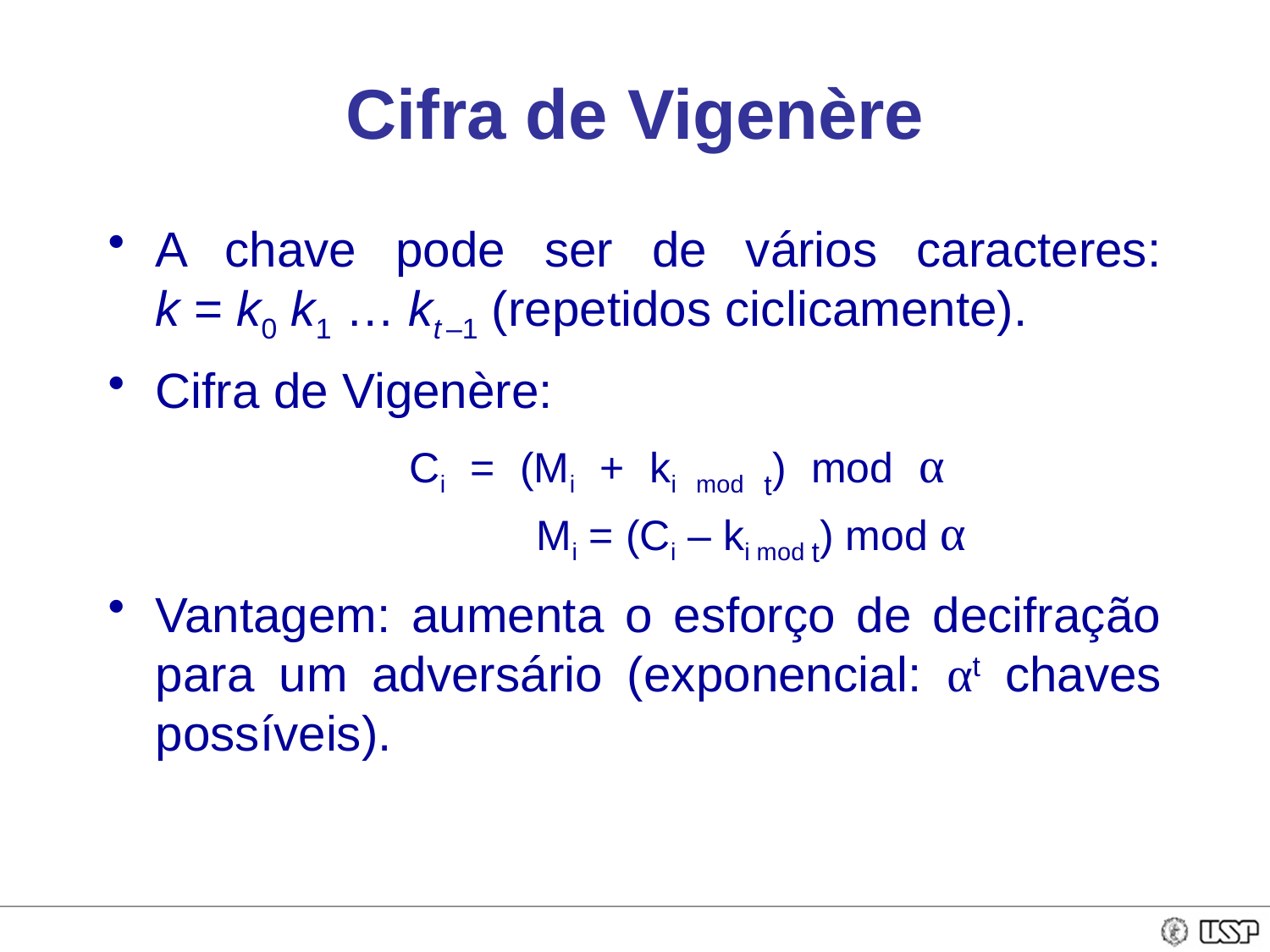

# Cifra de Vigenère
A chave pode ser de vários caracteres:
k = k0 k1 … kt –1 (repetidos ciclicamente).
Cifra de Vigenère:
			Ci = (Mi + ki mod t) mod α 					Mi = (Ci – ki mod t) mod α
Vantagem: aumenta o esforço de decifração para um adversário (exponencial: αt chaves possíveis).